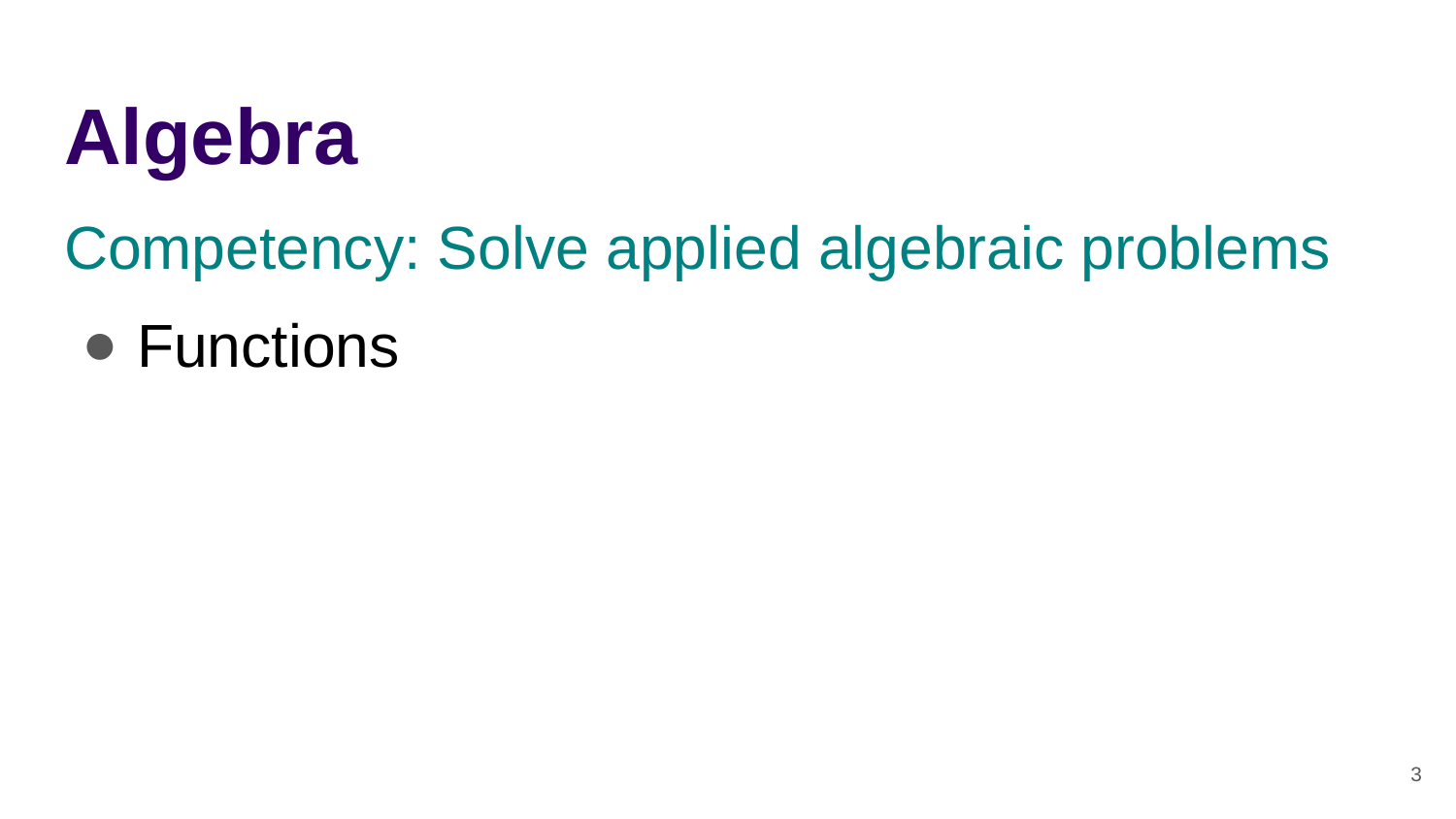

# Algebra
Competency: Solve applied algebraic problems
Functions

3